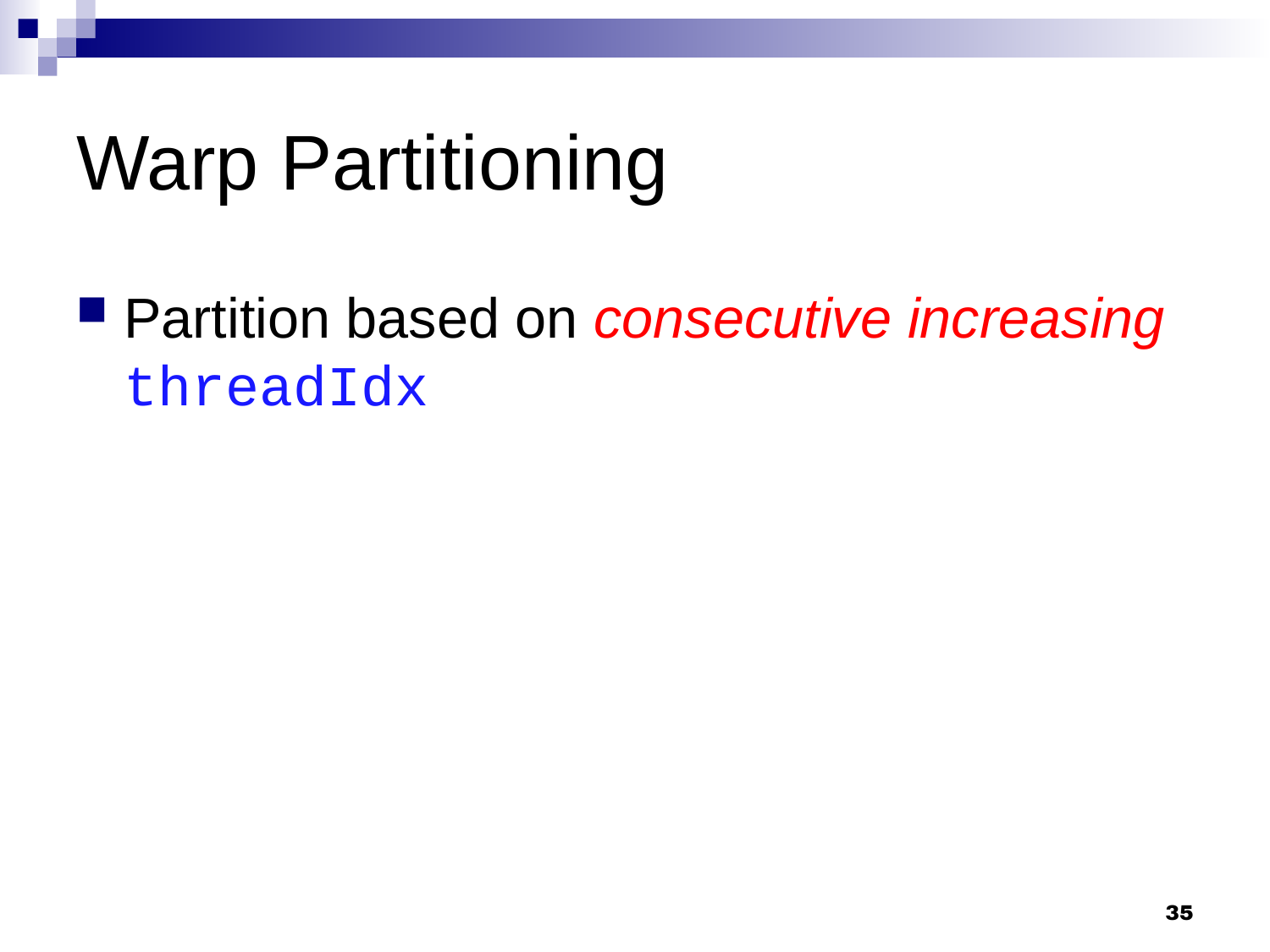

# Warp Partitioning
Partition based on consecutive increasing threadIdx

35